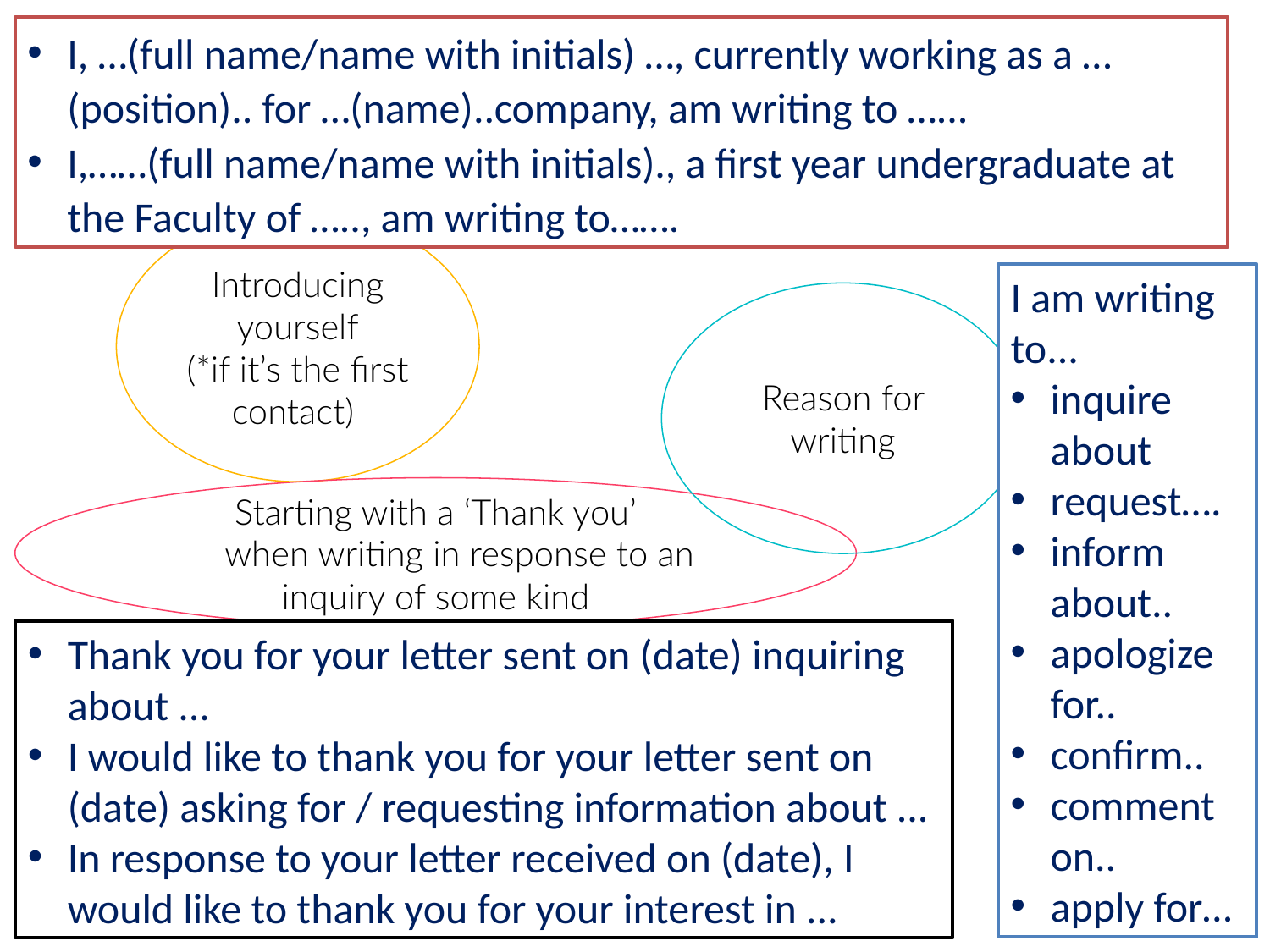

I, …(full name/name with initials) …, currently working as a …(position).. for …(name)..company, am writing to …...
I,……(full name/name with initials)., a first year undergraduate at the Faculty of ….., am writing to…….
13
Introducing yourself
(*if it’s the first contact)
I am writing to...
inquire about
request….
inform about..
apologize for..
confirm..
comment on..
apply for…
Reason for writing
Starting with a ‘Thank you’
     when writing in response to an inquiry of some kind
Thank you for your letter sent on (date) inquiring about ...
I would like to thank you for your letter sent on (date) asking for / requesting information about ...
In response to your letter received on (date), I would like to thank you for your interest in ...